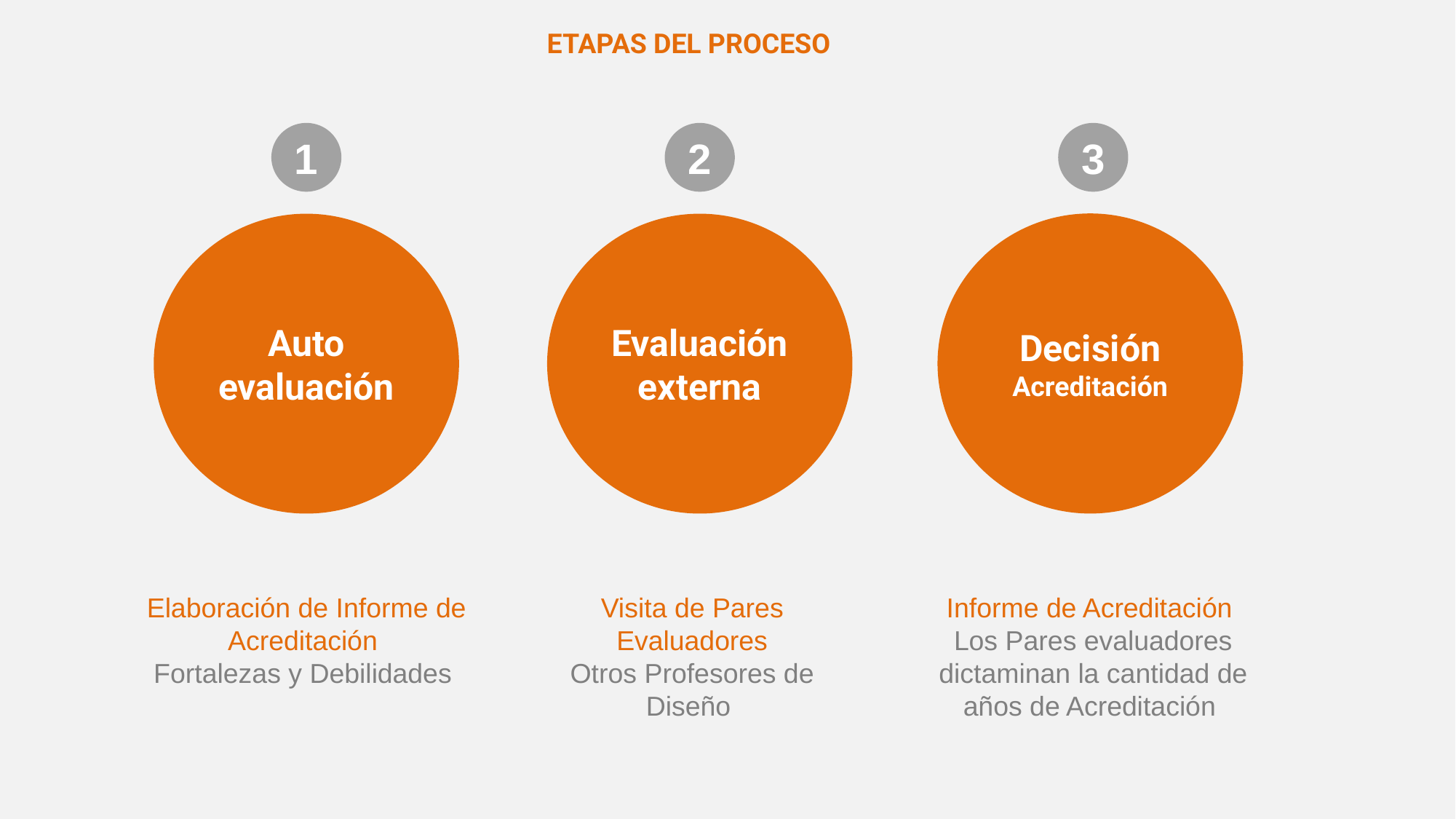

ETAPAS DEL PROCESO
1
2
3
Decisión Acreditación
Auto
evaluación
Evaluación externa
Elaboración de Informe de Acreditación
Fortalezas y Debilidades
Visita de Pares Evaluadores
Otros Profesores de Diseño
Informe de Acreditación
Los Pares evaluadores dictaminan la cantidad de años de Acreditación